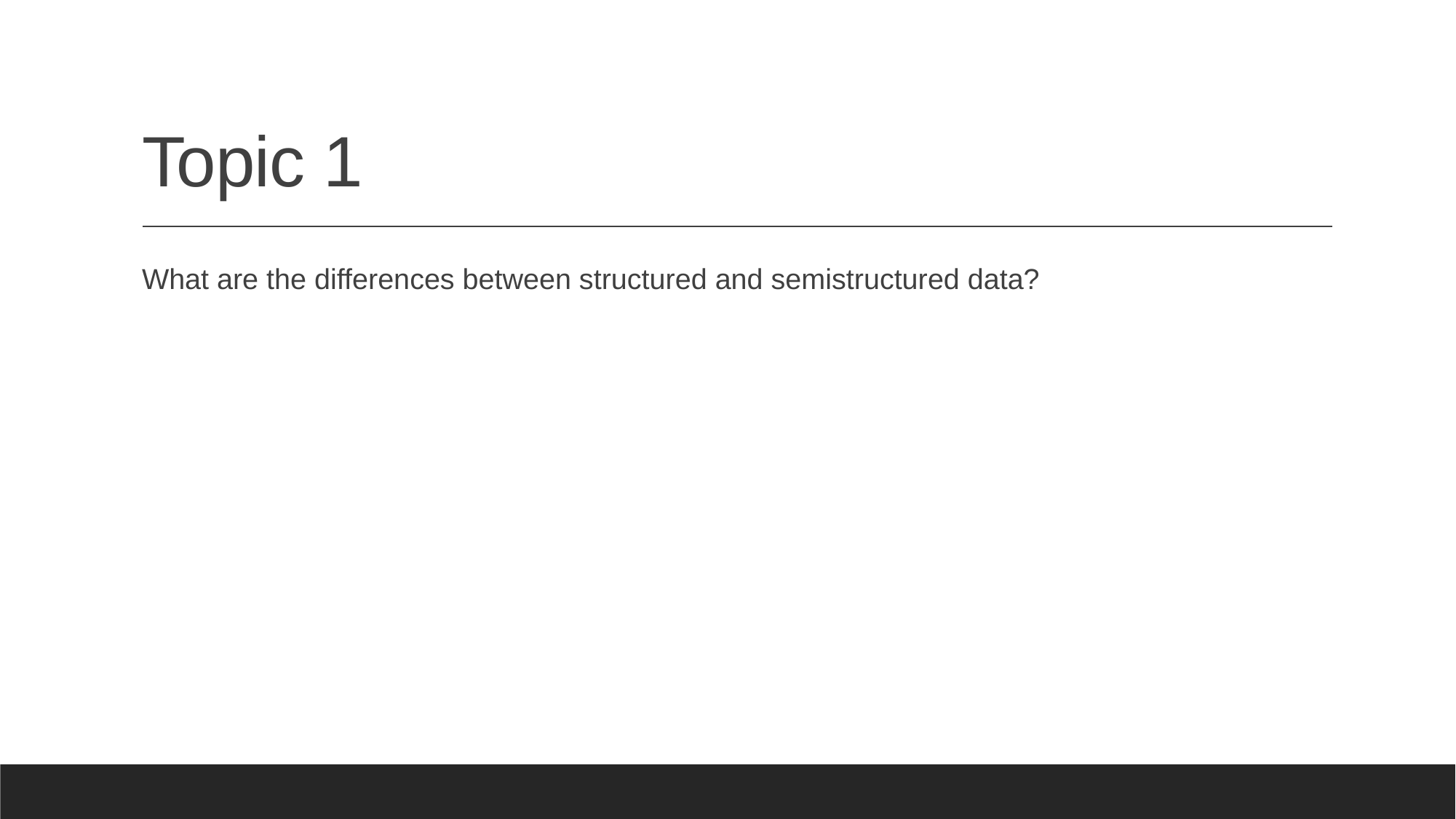

# Topic 1
What are the differences between structured and semistructured data?